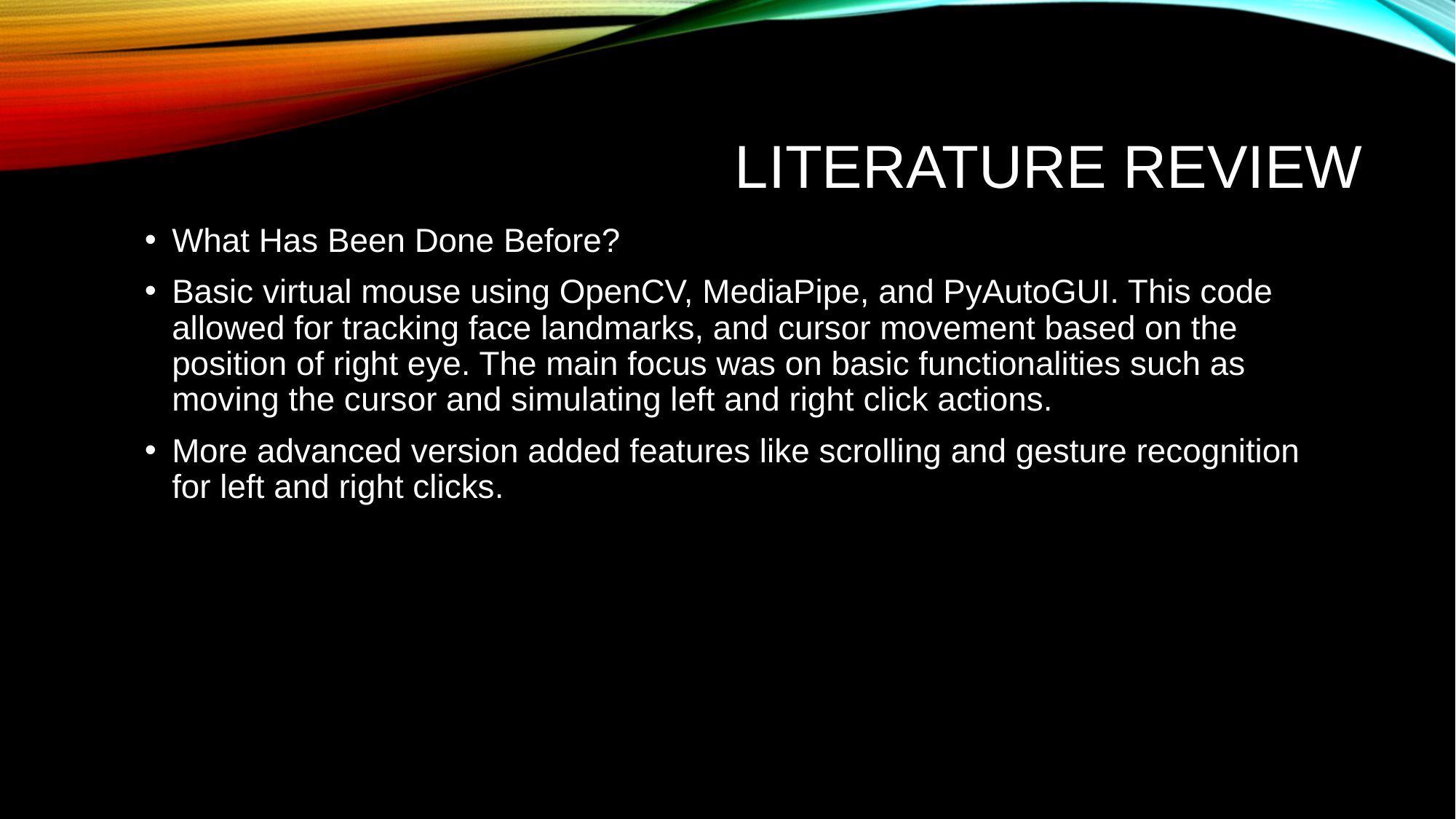

# Literature Review
What Has Been Done Before?
Basic virtual mouse using OpenCV, MediaPipe, and PyAutoGUI. This code allowed for tracking face landmarks, and cursor movement based on the position of right eye. The main focus was on basic functionalities such as moving the cursor and simulating left and right click actions.
More advanced version added features like scrolling and gesture recognition for left and right clicks.